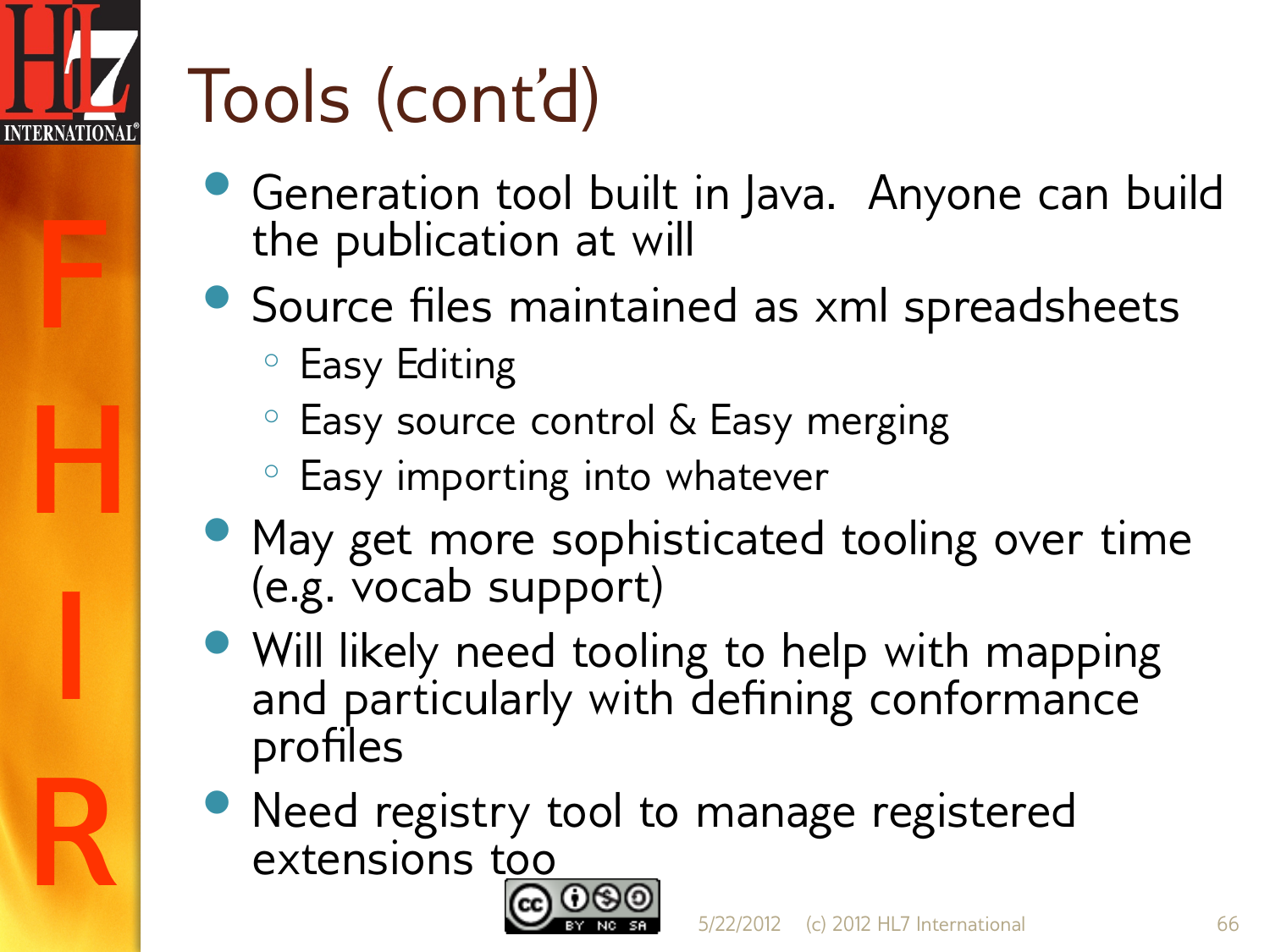

# Tools (cont’d)
Generation tool built in Java.  Anyone can build the publication at will
Source files maintained as xml spreadsheets
Easy Editing
Easy source control & Easy merging
Easy importing into whatever
May get more sophisticated tooling over time (e.g. vocab support)
Will likely need tooling to help with mapping and particularly with defining conformance profiles
Need registry tool to manage registered extensions too
5/22/2012
(c) 2012 HL7 International
66